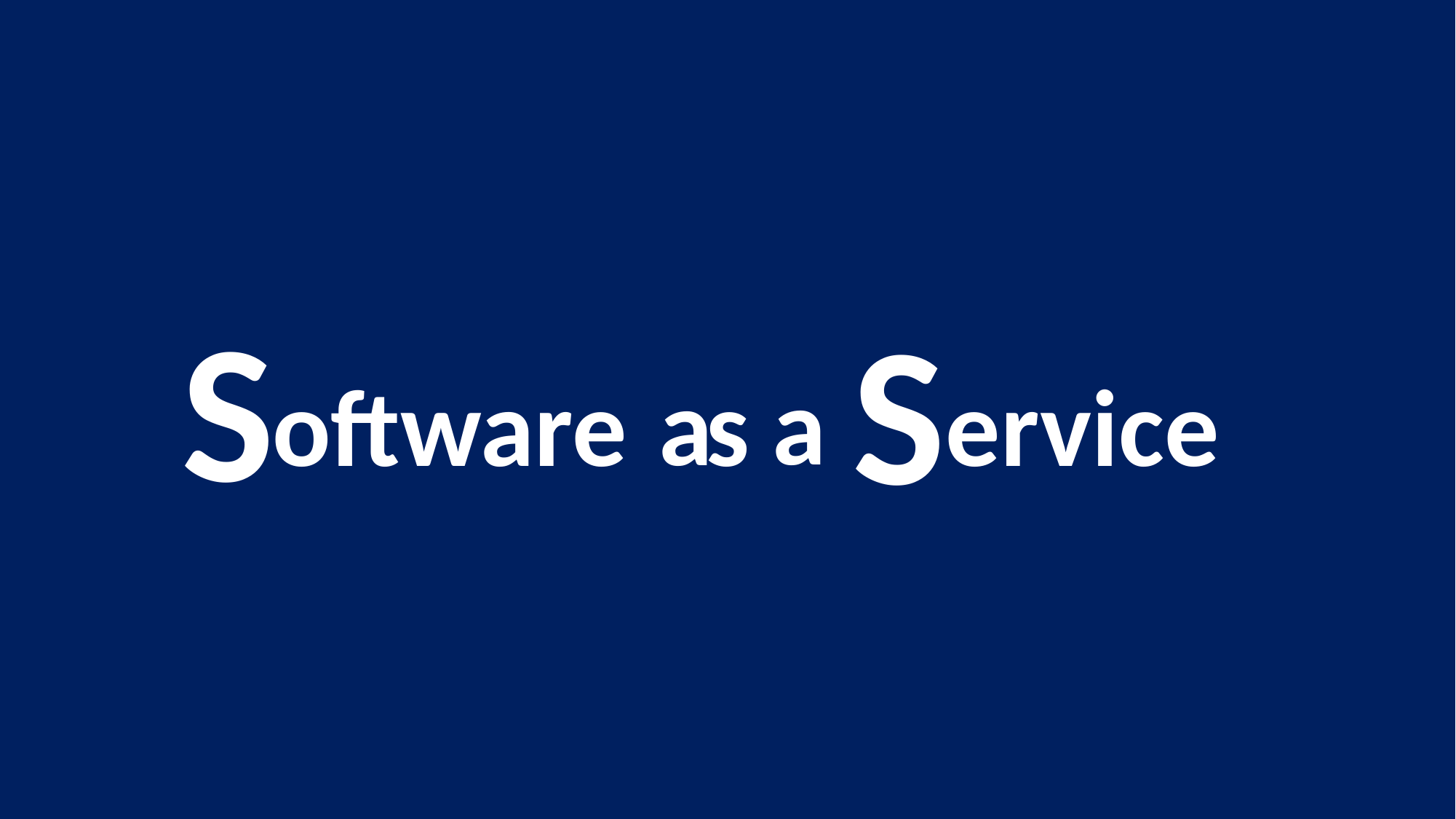

S
S
a
a
ervice
oftware
s